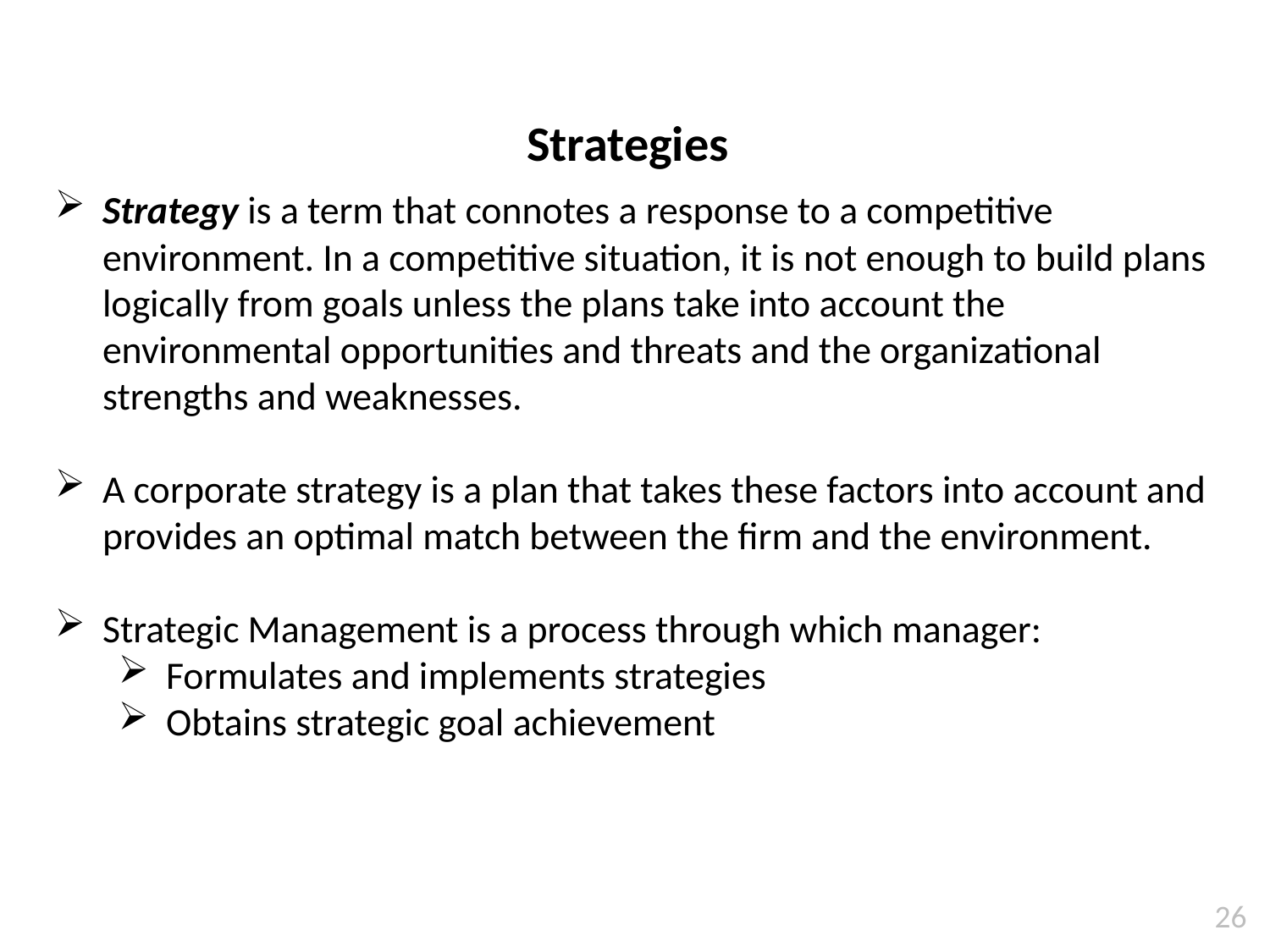

Strategies
Strategy is a term that connotes a response to a competitive environment. In a competitive situation, it is not enough to build plans logically from goals unless the plans take into account the environmental opportunities and threats and the organizational strengths and weaknesses.

A corporate strategy is a plan that takes these factors into account and provides an optimal match between the firm and the environment.

Strategic Management is a process through which manager:
Formulates and implements strategies
Obtains strategic goal achievement

26